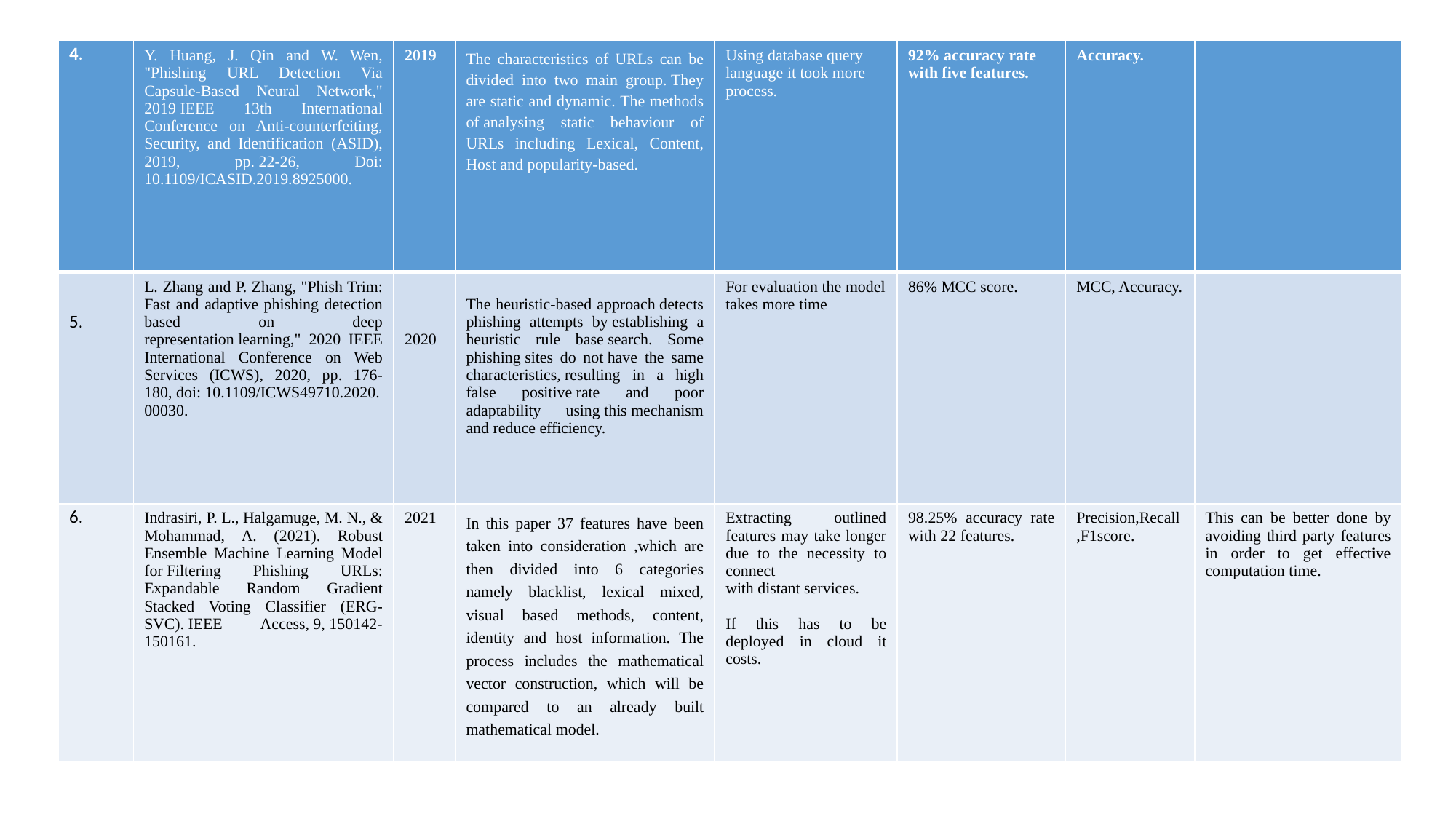

| 4.​ | Y. Huang, J. Qin and W. Wen, "Phishing URL Detection Via Capsule-Based Neural Network," 2019 IEEE 13th International Conference on Anti-counterfeiting, Security, and Identification (ASID), 2019, pp. 22-26, Doi: 10.1109/ICASID.2019.8925000. | 2019 | The characteristics of URLs can be divided into two main group. They are static and dynamic. The methods of analysing static behaviour of URLs including Lexical, Content, Host and popularity-based. | Using database query language it took more process. | 92% accuracy rate with five features. | Accuracy. |  |
| --- | --- | --- | --- | --- | --- | --- | --- |
| ​ ​ 5.​ | ​L. Zhang and P. Zhang, "Phish Trim: Fast and adaptive phishing detection based on deep representation learning," 2020 IEEE International Conference on Web Services (ICWS), 2020, pp. 176-180, doi: 10.1109/ICWS49710.2020.00030. | ​ ​ ​ 2020​ | The heuristic-based approach detects phishing attempts by establishing a heuristic rule base search. Some phishing sites do not have the same characteristics, resulting in a high false positive rate and poor adaptability using this mechanism and reduce efficiency. | For evaluation the model takes more time | 86% MCC score. | MCC, Accuracy. |  |
| 6. | Indrasiri, P. L., Halgamuge, M. N., & Mohammad, A. (2021). Robust Ensemble Machine Learning Model for Filtering Phishing URLs: Expandable Random Gradient Stacked Voting Classifier (ERG-SVC). IEEE Access, 9, 150142-150161. | ​2021 | In this paper 37 features have been taken into consideration ,which are then divided into 6 categories namely blacklist, lexical mixed, visual based methods, content, identity and host information. The process includes the mathematical vector construction, which will be compared to an already built mathematical model. | Extracting outlined features may take longer due to the necessity to connect with distant services. If this has to be deployed in cloud it costs. | 98.25% accuracy rate with 22 features. | Precision,Recall,F1score. | This can be better done by avoiding third party features in order to get effective computation time. |